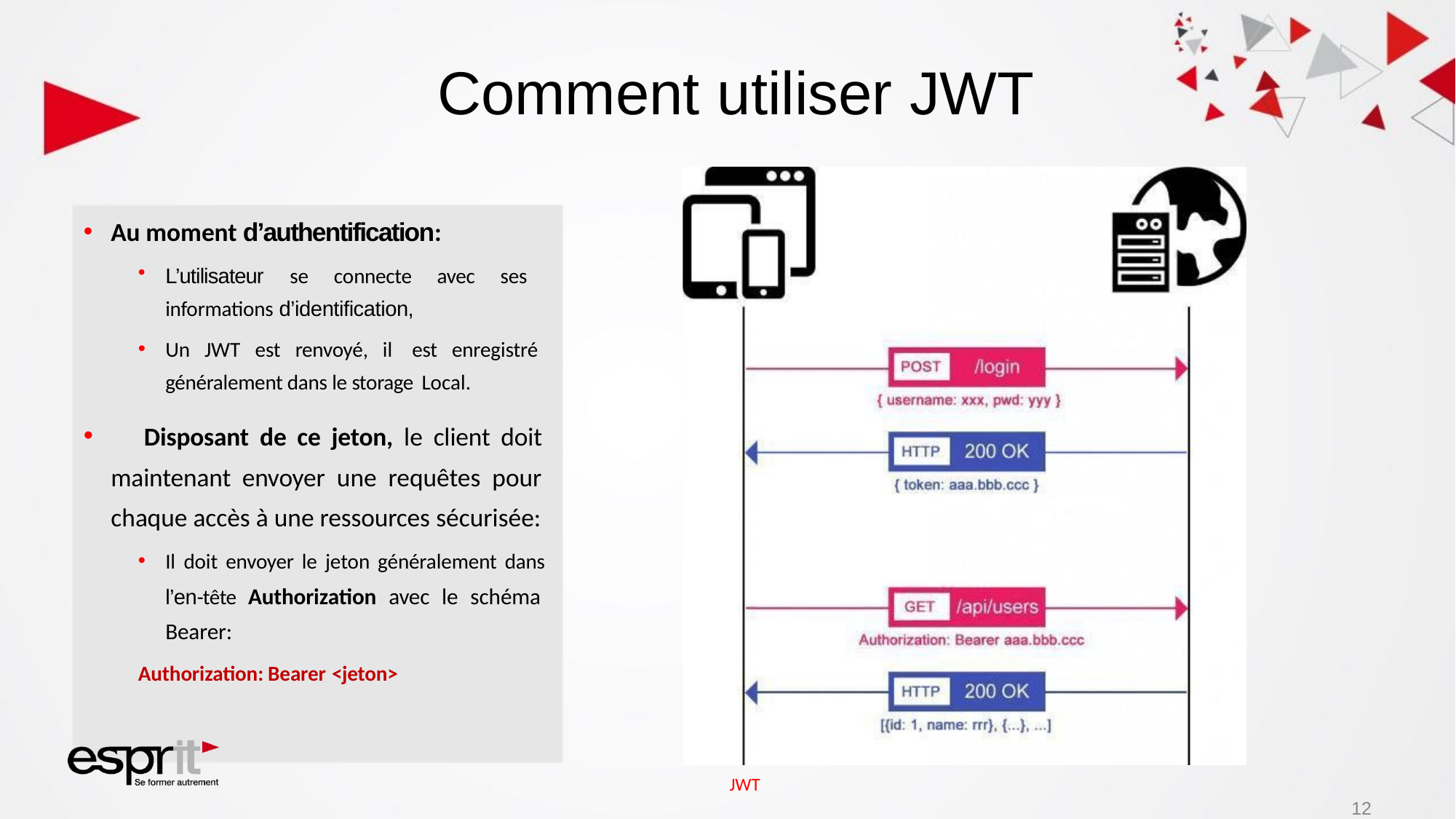

# Comment utiliser JWT

Au moment d’authentification:
L’utilisateur se connecte avec ses  informations d’identification,
Un JWT est renvoyé, il est enregistré  généralement dans le storage Local.
	Disposant de ce jeton, le client doit  maintenant envoyer une requêtes pour  chaque accès à une ressources sécurisée:
Il doit envoyer le jeton généralement dans  l’en-tête Authorization avec le schéma  Bearer:
Authorization: Bearer <jeton>

JWT
12